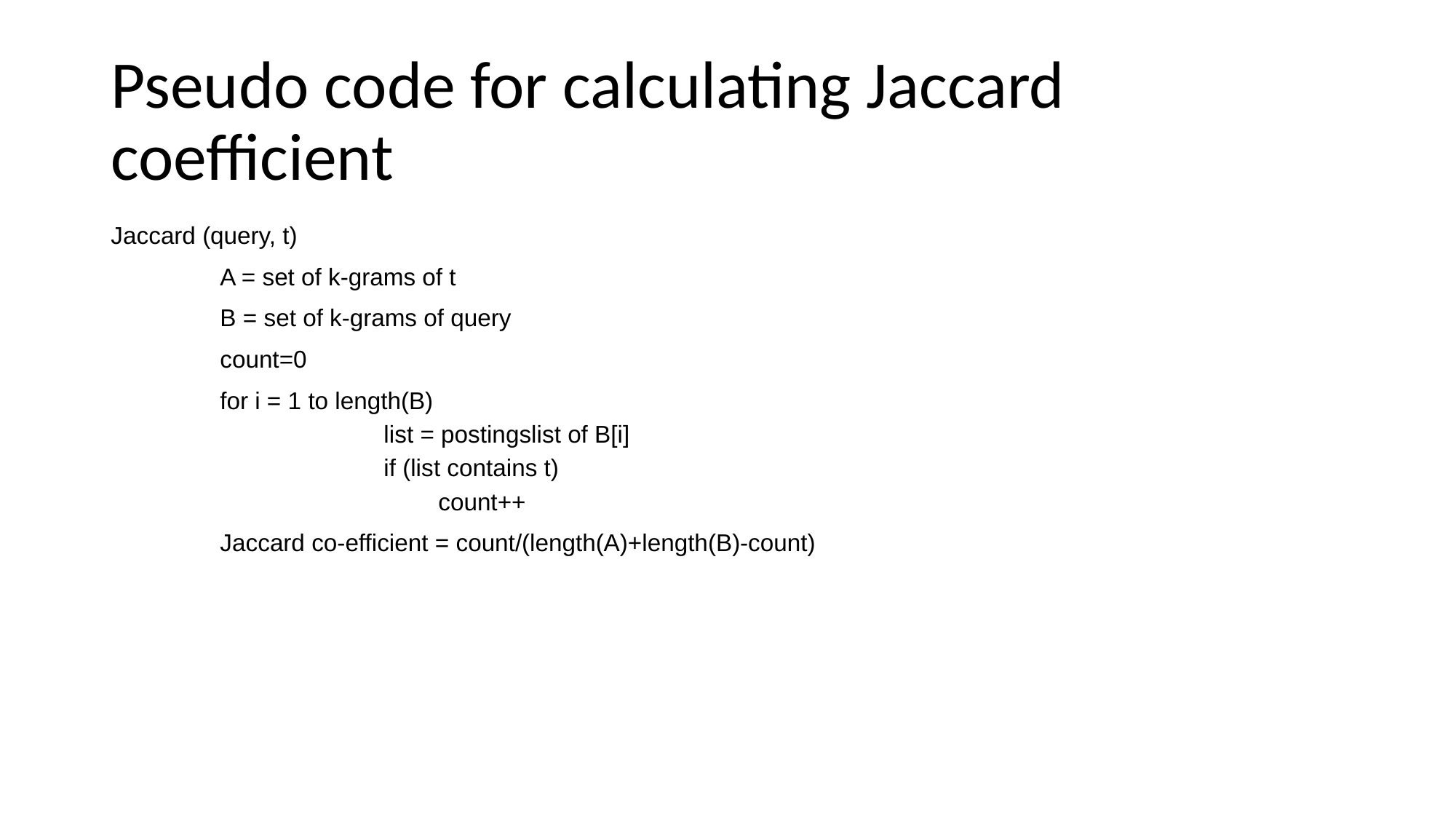

# Pseudo code for calculating Jaccard coefficient
Jaccard (query, t)
	A = set of k-grams of t
	B = set of k-grams of query
	count=0
	for i = 1 to length(B)
		list = postingslist of B[i]
		if (list contains t)
		count++
	Jaccard co-efficient = count/(length(A)+length(B)-count)